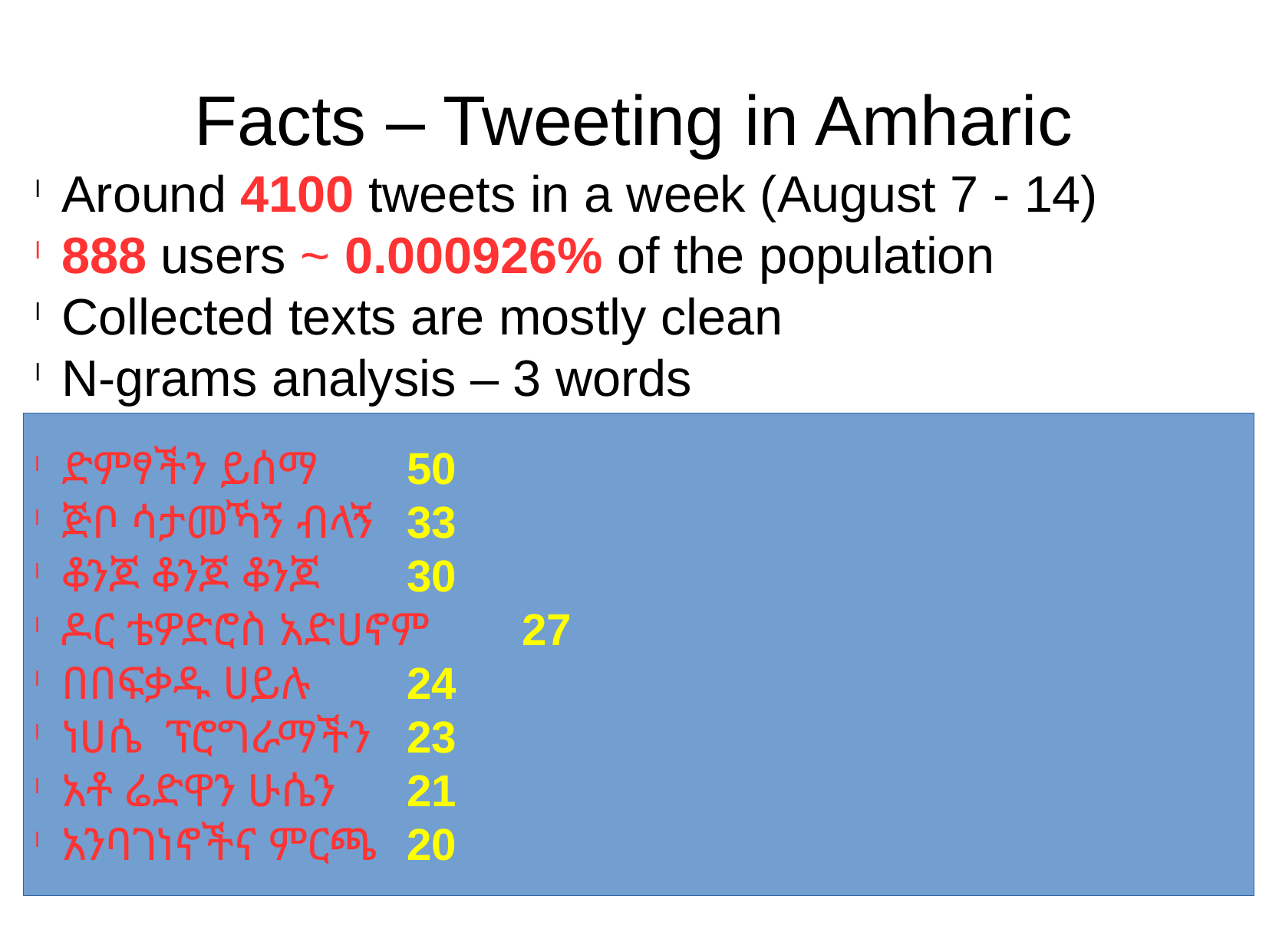

Facts – Tweeting in Amharic
Around 4100 tweets in a week (August 7 - 14)
888 users ~ 0.000926% of the population
Collected texts are mostly clean
N-grams analysis – 3 words
ድምፃችን ይሰማ	50
ጅቦ ሳታመኻኝ ብላኝ	33
ቆንጆ ቆንጆ ቆንጆ 	30
ዶር ቴዎድሮስ አድሀኖም	27
በበፍቃዱ ሀይሉ	24
ነሀሴ  ፕሮግራማችን	23
አቶ ሬድዋን ሁሴን	21
አንባገነኖችና ምርጫ	20